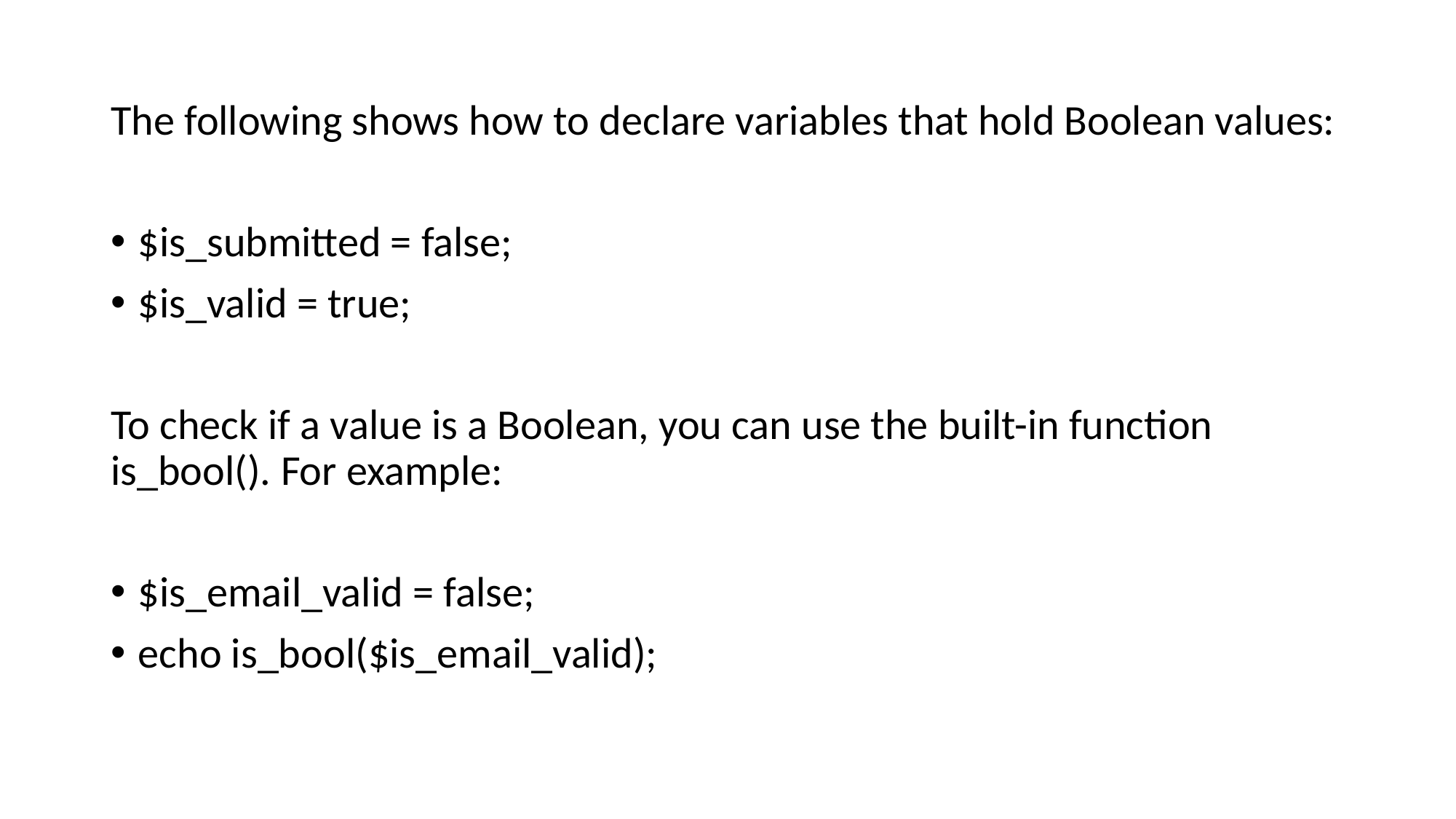

The following shows how to declare variables that hold Boolean values:

$is_submitted = false;
$is_valid = true;

To check if a value is a Boolean, you can use the built-in function is_bool(). For example:

$is_email_valid = false;
echo is_bool($is_email_valid);